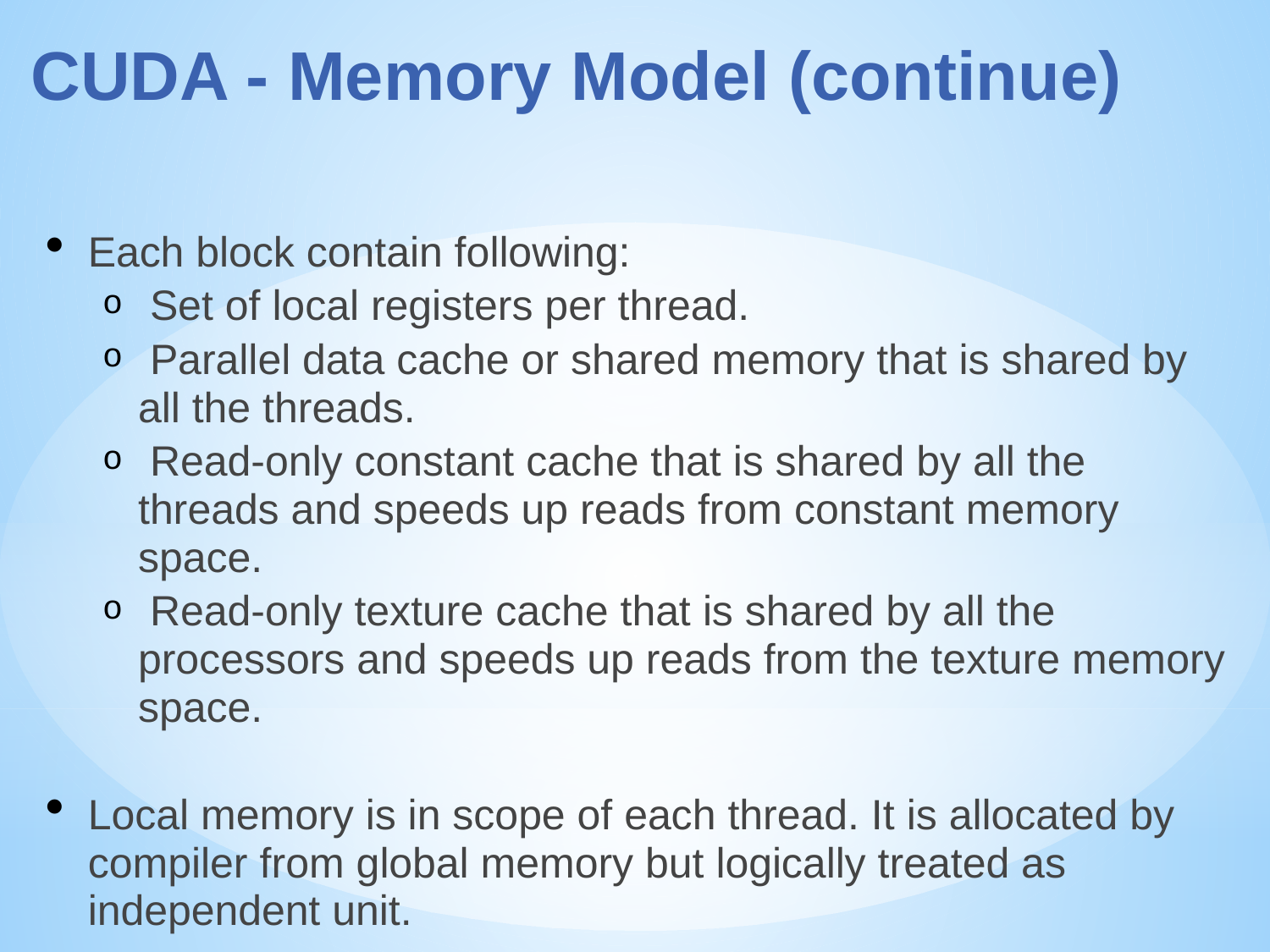

# CUDA - Memory Model (continue)
Each block contain following:
 Set of local registers per thread.
 Parallel data cache or shared memory that is shared by all the threads.
 Read-only constant cache that is shared by all the threads and speeds up reads from constant memory space.
 Read-only texture cache that is shared by all the processors and speeds up reads from the texture memory space.

Local memory is in scope of each thread. It is allocated by compiler from global memory but logically treated as independent unit.